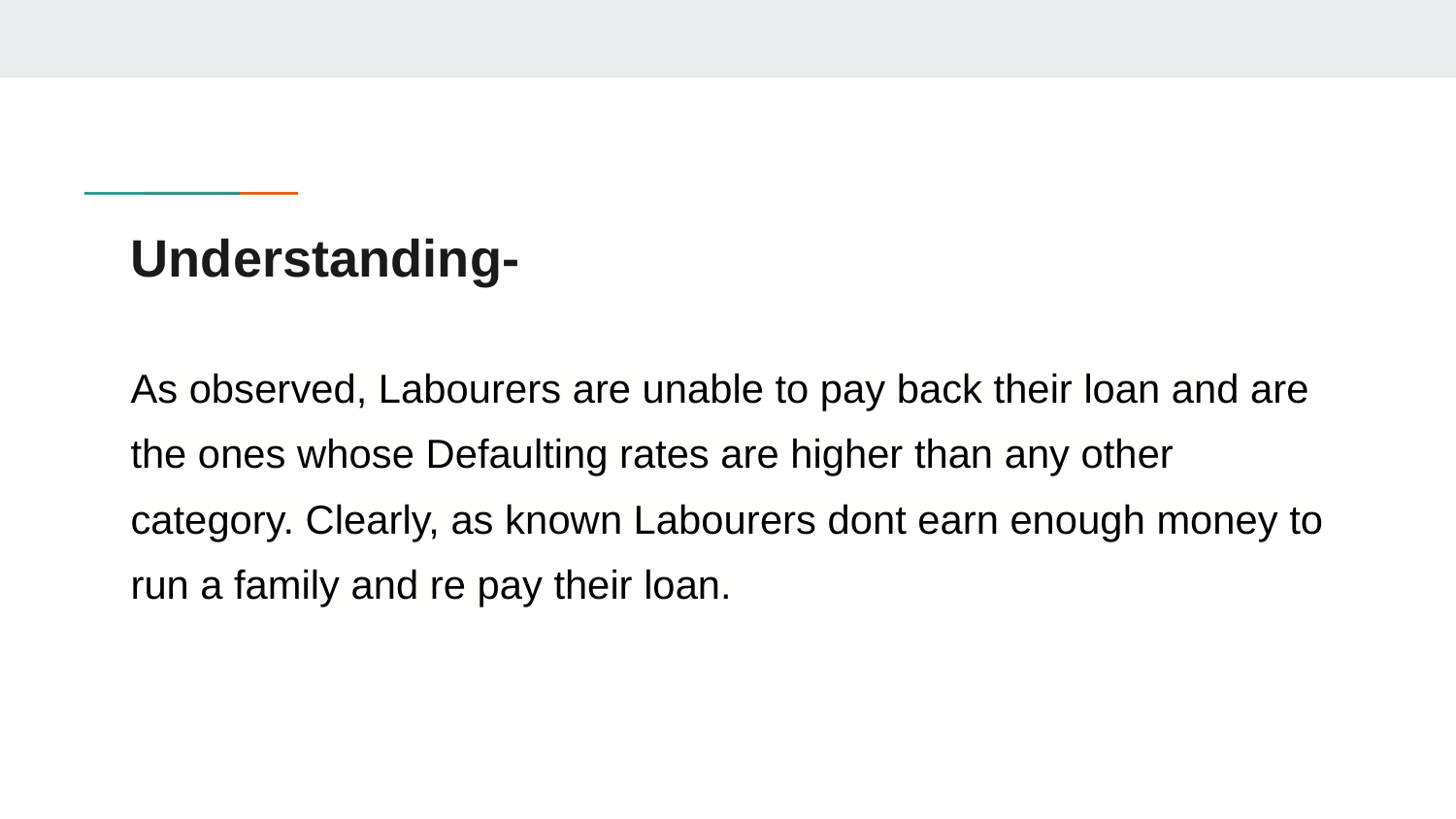

# Understanding-
As observed, Labourers are unable to pay back their loan and are the ones whose Defaulting rates are higher than any other category. Clearly, as known Labourers dont earn enough money to run a family and re pay their loan.